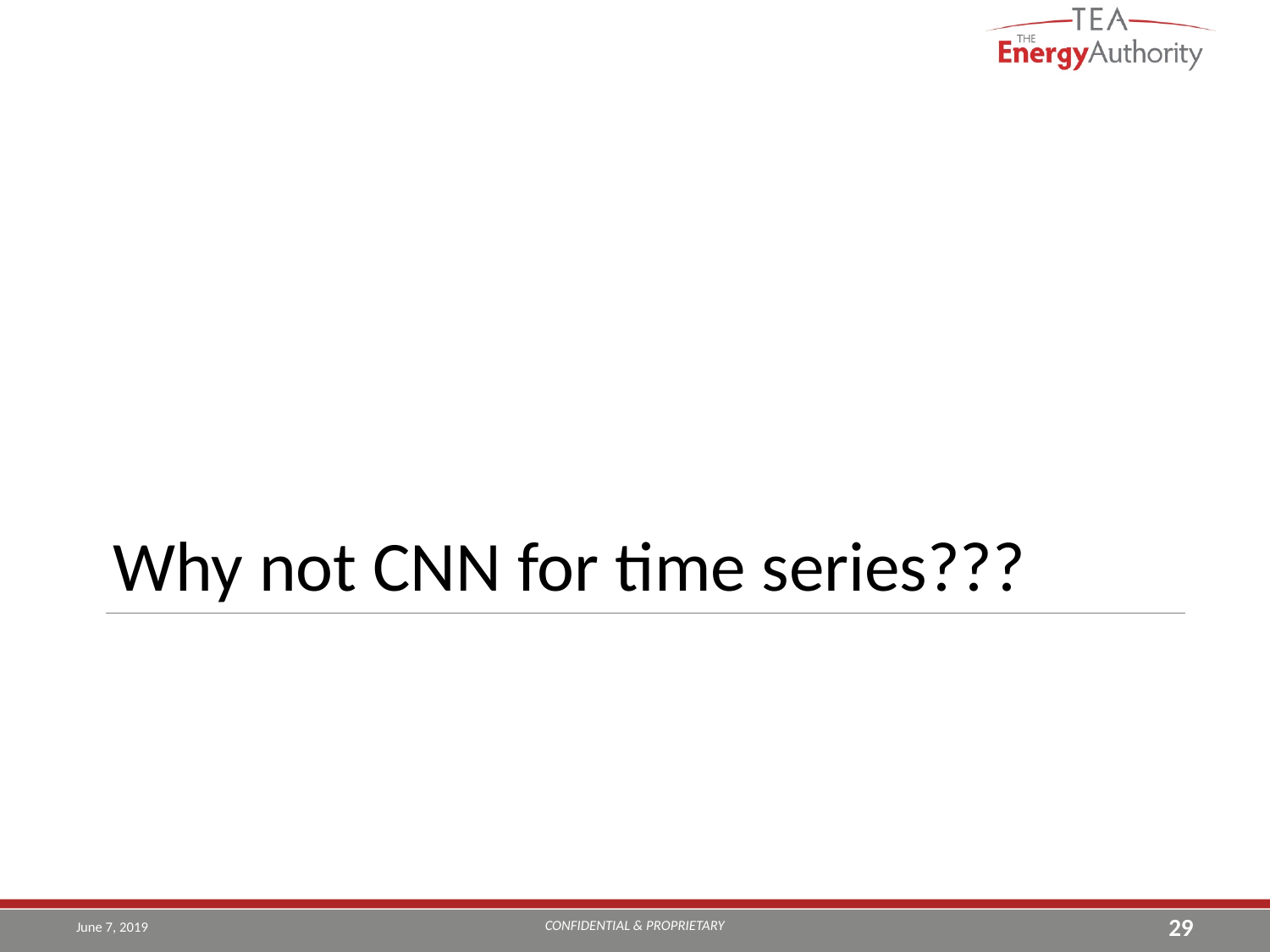

Why not CNN for time series???
#
CONFIDENTIAL & PROPRIETARY
June 7, 2019
29